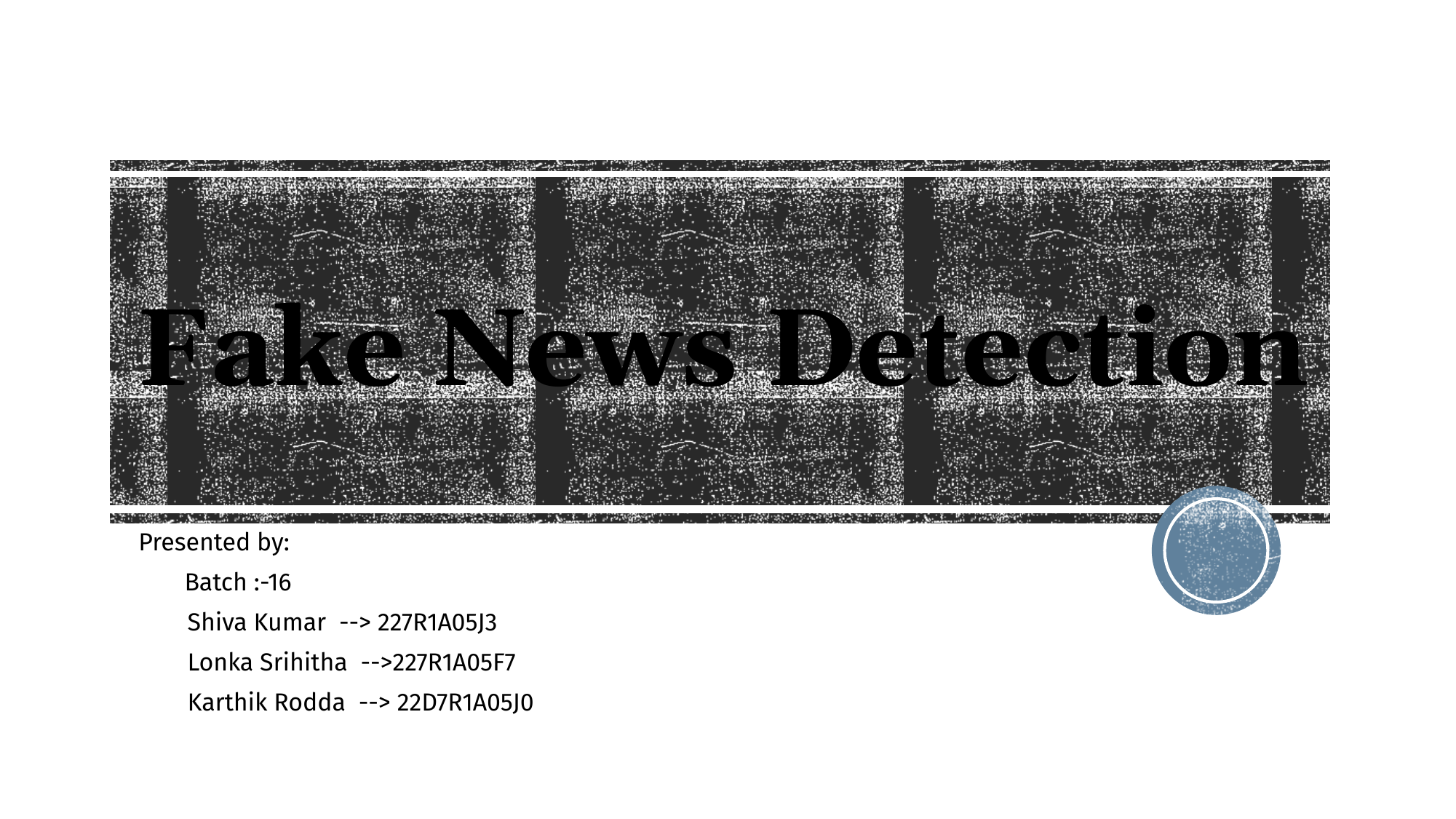

# Fake News Detection
Presented by:
       Batch :-16
Shiva Kumar  --> 227R1A05J3
Lonka Srihitha  -->227R1A05F7
Karthik Rodda  --> 22D7R1A05J0